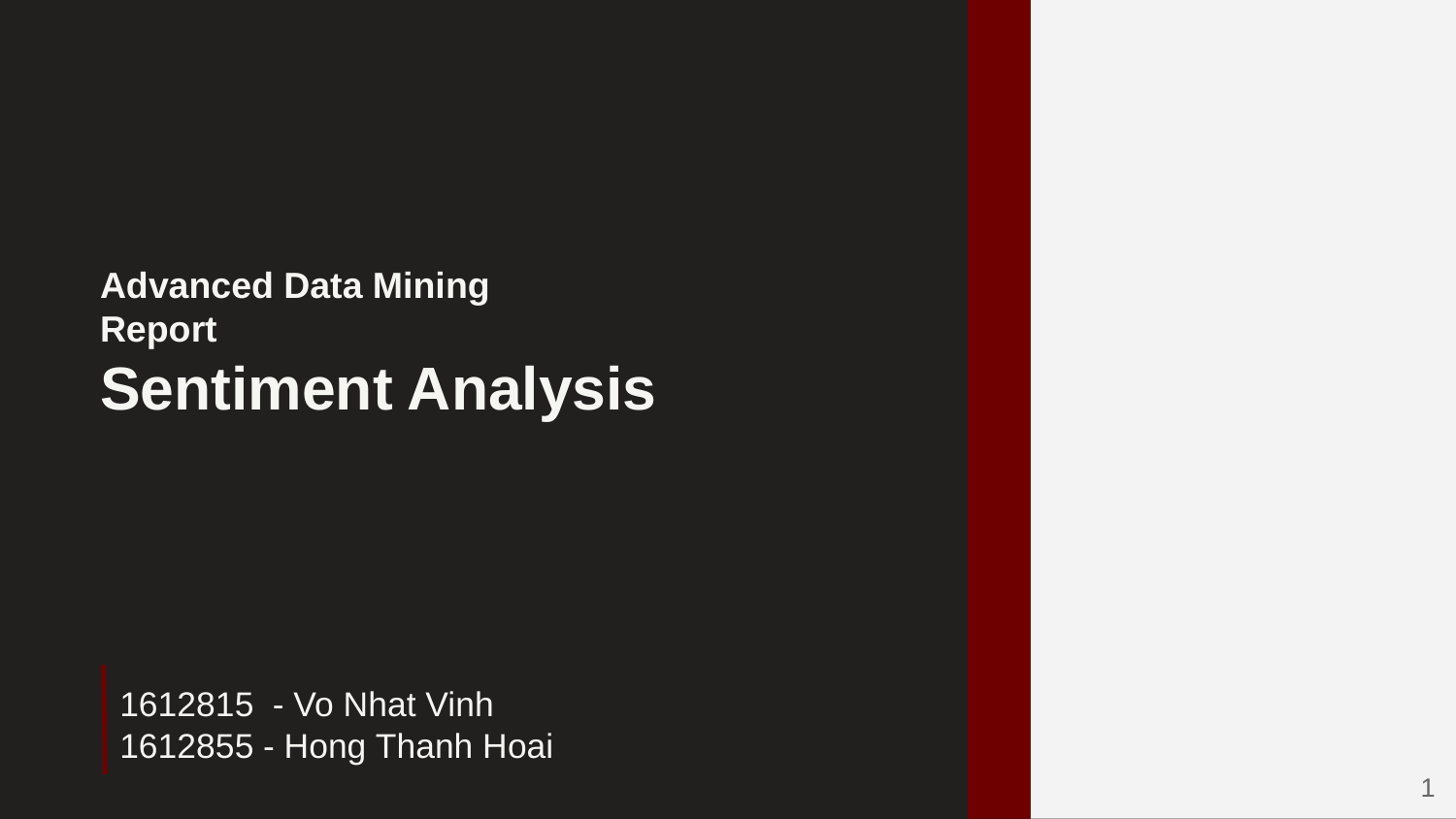

Advanced Data Mining
Report
Sentiment Analysis
1612815  - Vo Nhat Vinh
1612855 - Hong Thanh Hoai
1